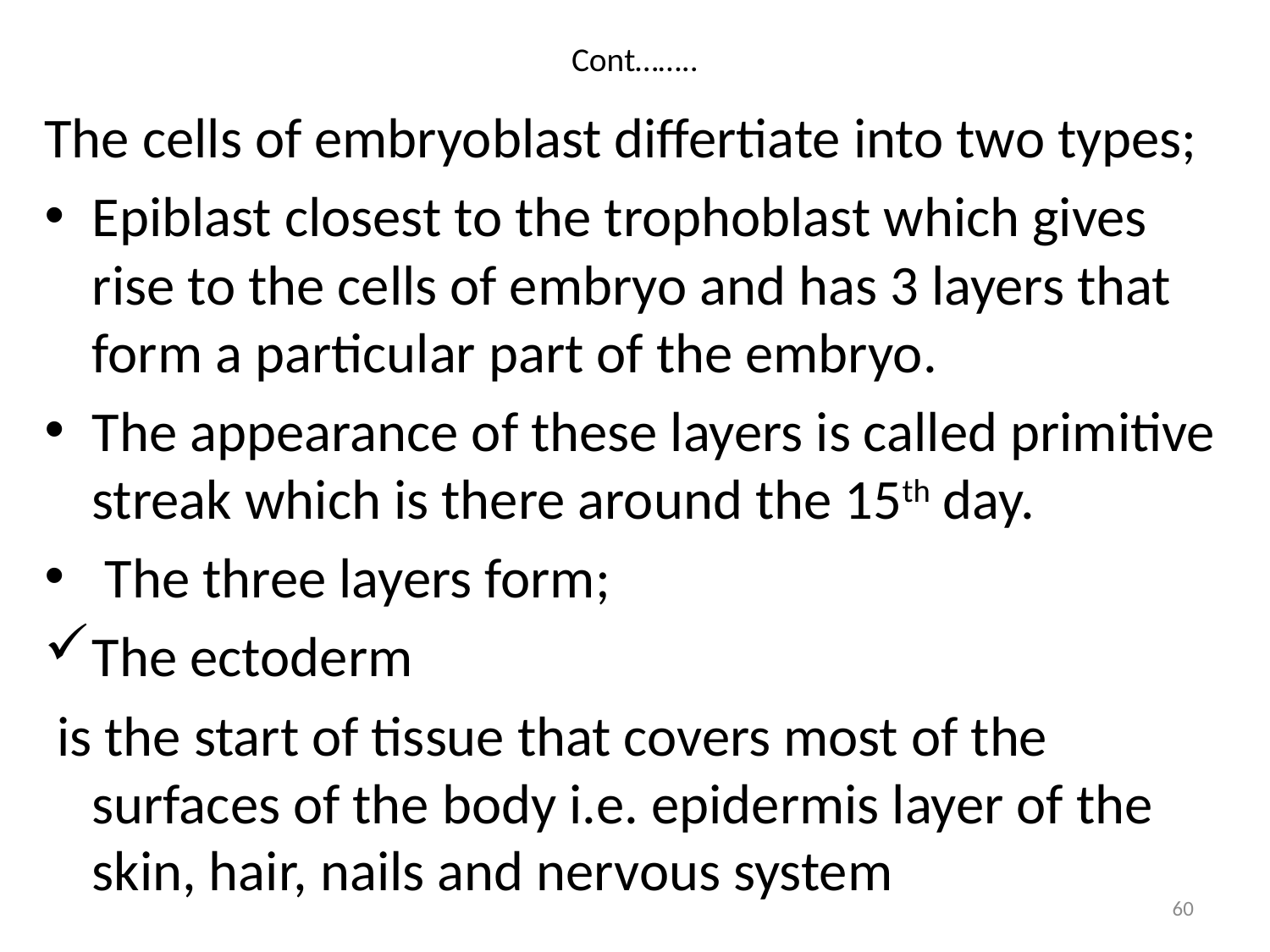

# Cont……..
The cells of embryoblast differtiate into two types;
Epiblast closest to the trophoblast which gives rise to the cells of embryo and has 3 layers that form a particular part of the embryo.
The appearance of these layers is called primitive streak which is there around the 15th day.
 The three layers form;
The ectoderm
 is the start of tissue that covers most of the surfaces of the body i.e. epidermis layer of the skin, hair, nails and nervous system
60